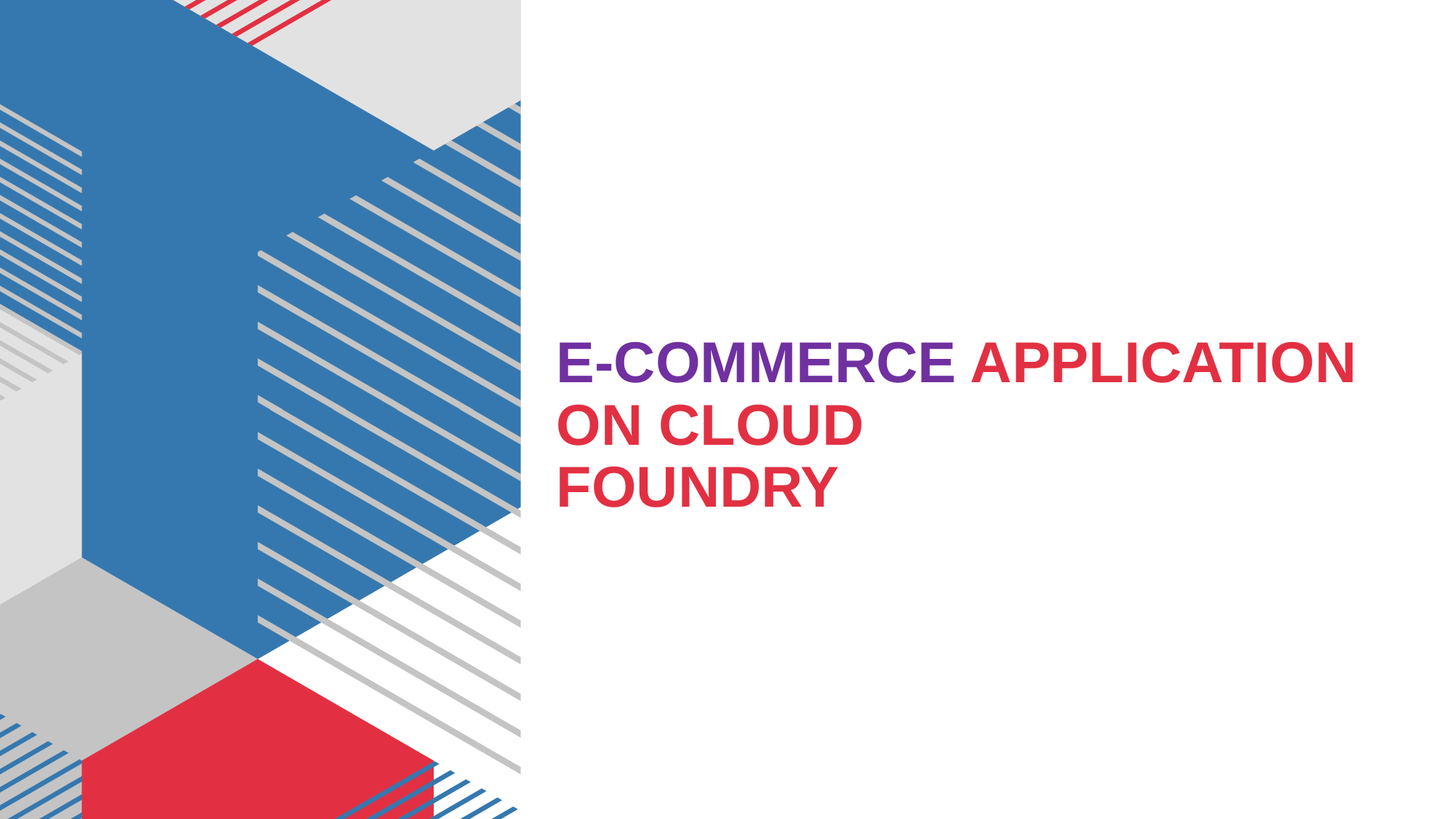

# E-COMMERCE APPLICATION ON CLOUD FOUNDRYAPPLICATION ON CLOUD FOUNDRY